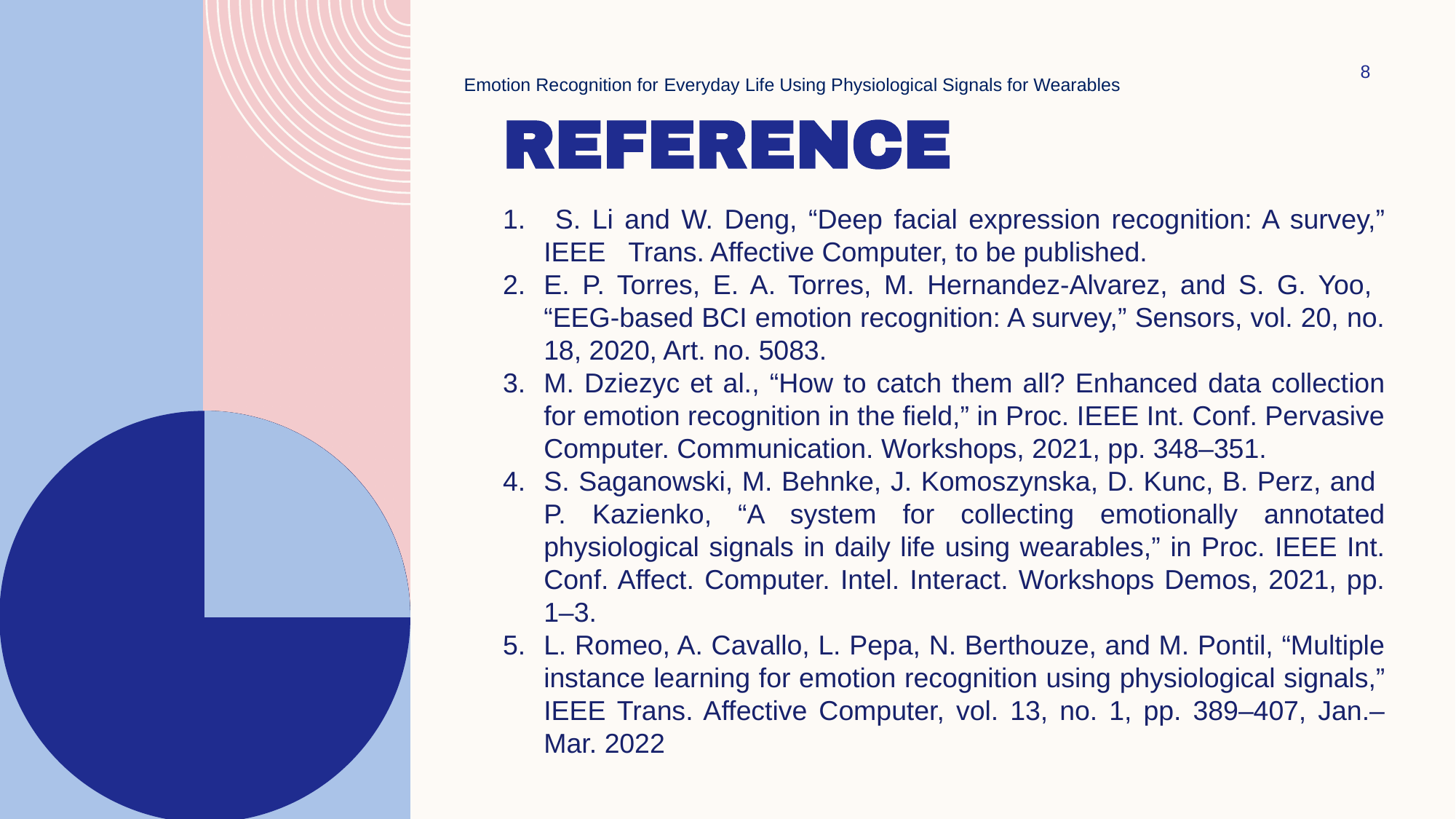

8
Emotion Recognition for Everyday Life Using Physiological Signals for Wearables
# reference
 S. Li and W. Deng, “Deep facial expression recognition: A survey,” IEEE   Trans. Affective Computer, to be published.
E. P. Torres, E. A. Torres, M. Hernandez-Alvarez, and S. G. Yoo,  “EEG-based BCI emotion recognition: A survey,” Sensors, vol. 20, no. 18, 2020, Art. no. 5083.
M. Dziezyc et al., “How to catch them all? Enhanced data collection for emotion recognition in the field,” in Proc. IEEE Int. Conf. Pervasive Computer. Communication. Workshops, 2021, pp. 348–351.
S. Saganowski, M. Behnke, J. Komoszynska, D. Kunc, B. Perz, and  P. Kazienko, “A system for collecting emotionally annotated physiological signals in daily life using wearables,” in Proc. IEEE Int. Conf. Affect. Computer. Intel. Interact. Workshops Demos, 2021, pp. 1–3.
L. Romeo, A. Cavallo, L. Pepa, N. Berthouze, and M. Pontil, “Multiple instance learning for emotion recognition using physiological signals,” IEEE Trans. Affective Computer, vol. 13, no. 1, pp. 389–407, Jan.–Mar. 2022